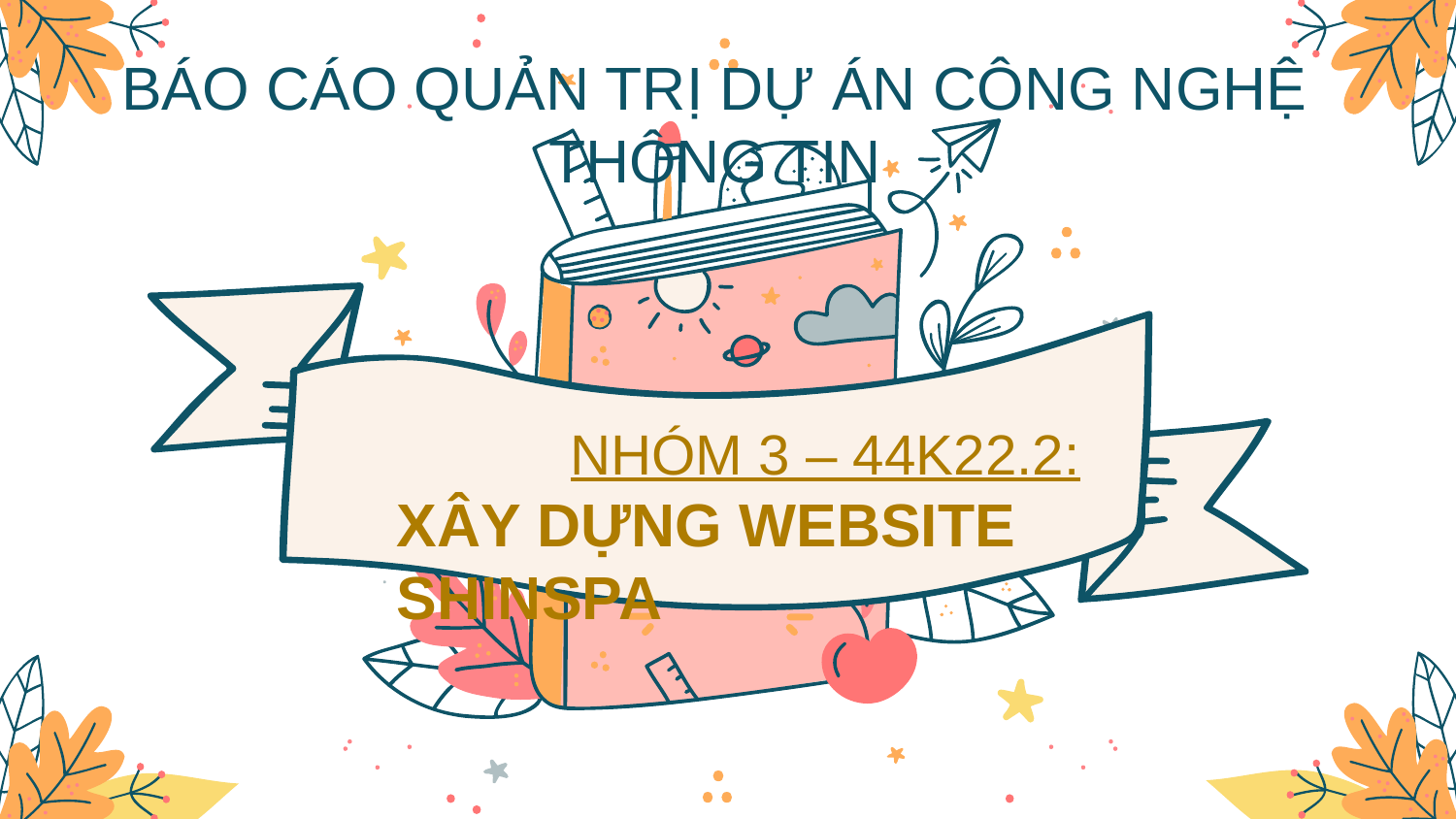

BÁO CÁO QUẢN TRỊ DỰ ÁN CÔNG NGHỆ THÔNG TIN
           NHÓM 3 – 44K22.2:
XÂY DỰNG WEBSITE SHINSPA